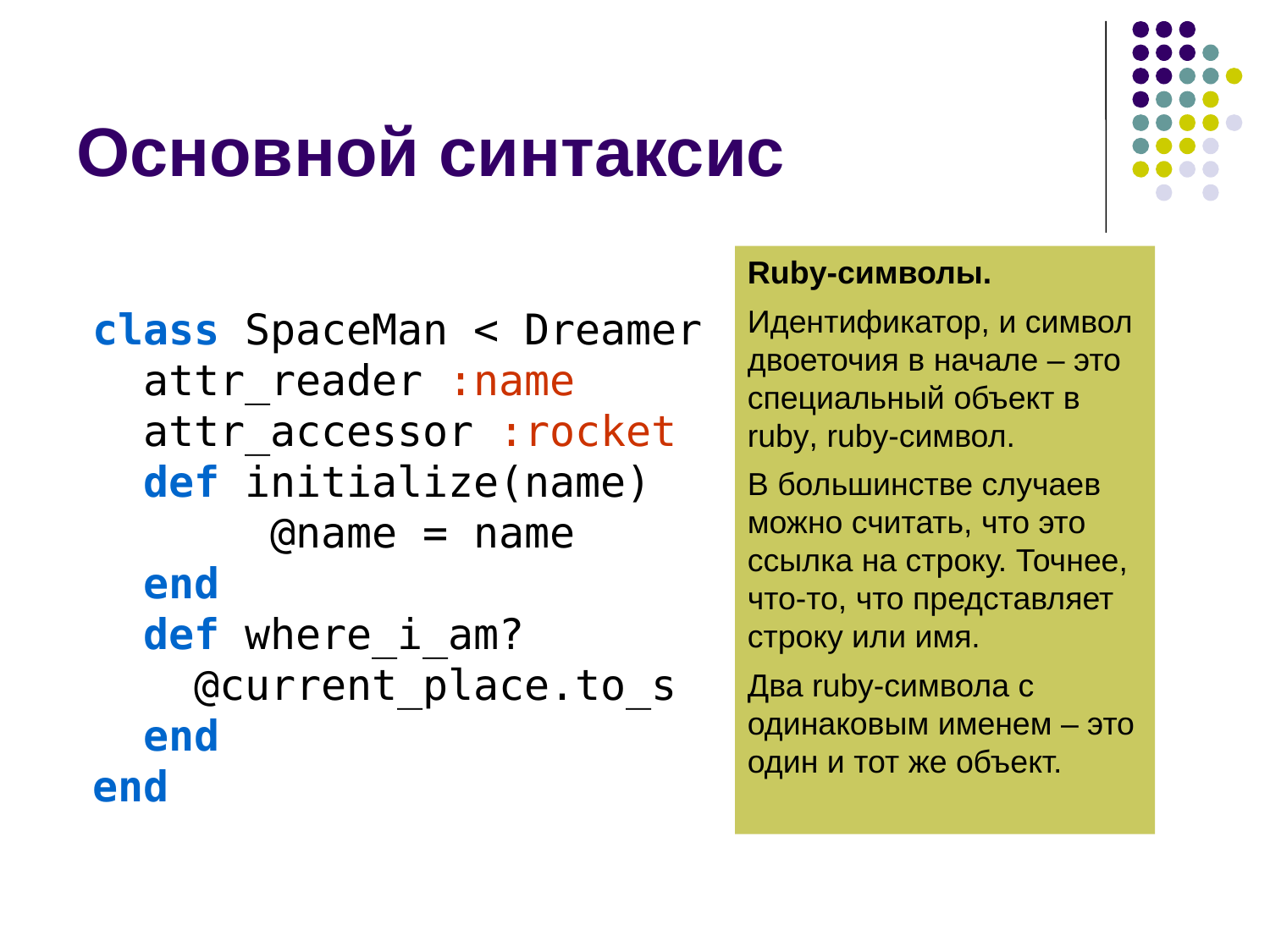

# Основной синтаксис
Ruby-символы.
Идентификатор, и символ двоеточия в начале – это специальный объект в ruby, ruby-символ.
В большинстве случаев можно считать, что это ссылка на строку. Точнее, что-то, что представляет строку или имя.
Два ruby-символа с одинаковым именем – это один и тот же объект.

class SpaceMan < Dreamer
  attr_reader :name
  attr_accessor :rocket
  def initialize(name)
	  @name = name
  end
  def where_i_am?
    @current_place.to_s
  end
end